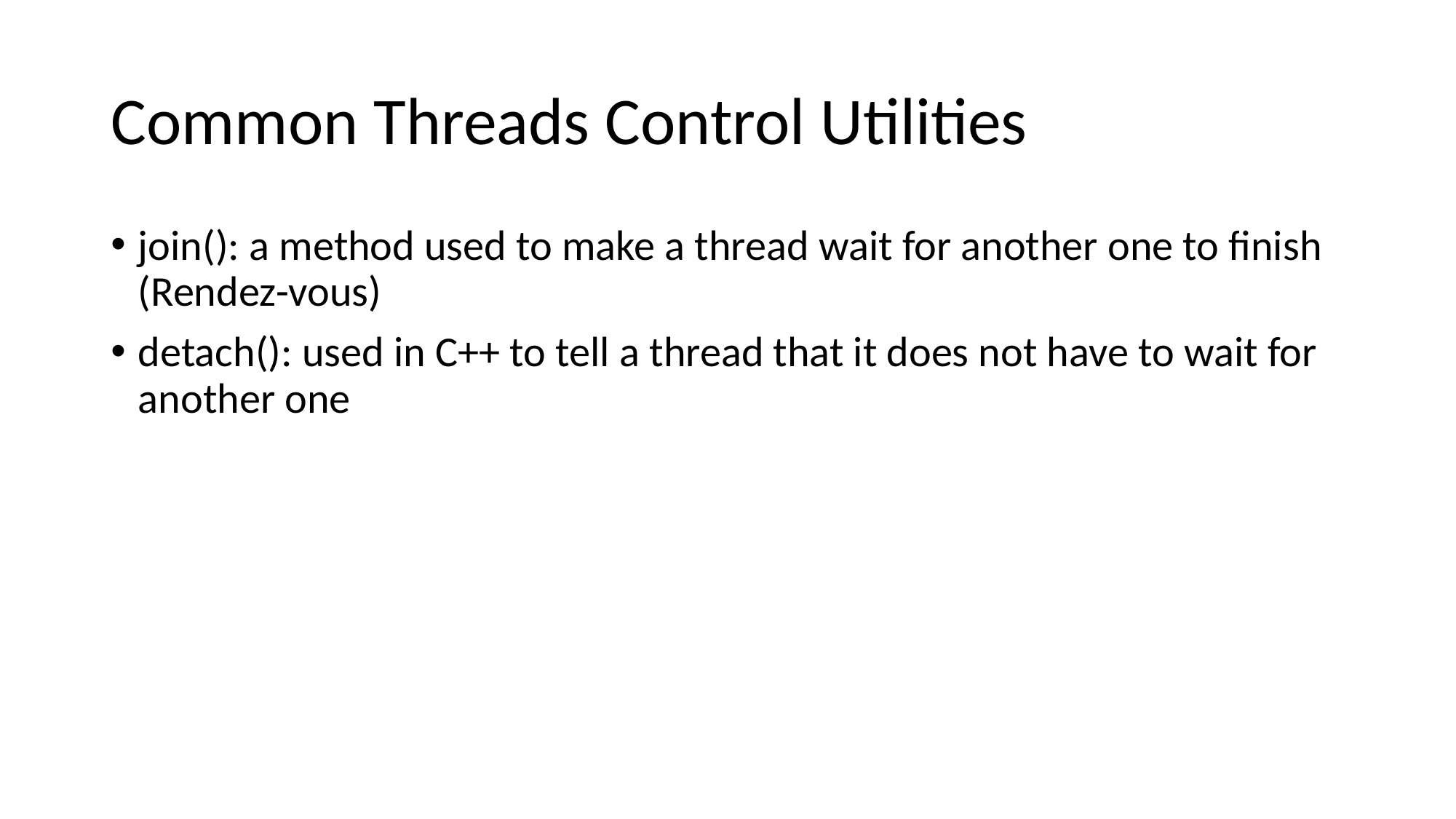

# Common Threads Control Utilities
join(): a method used to make a thread wait for another one to finish (Rendez-vous)
detach(): used in C++ to tell a thread that it does not have to wait for another one